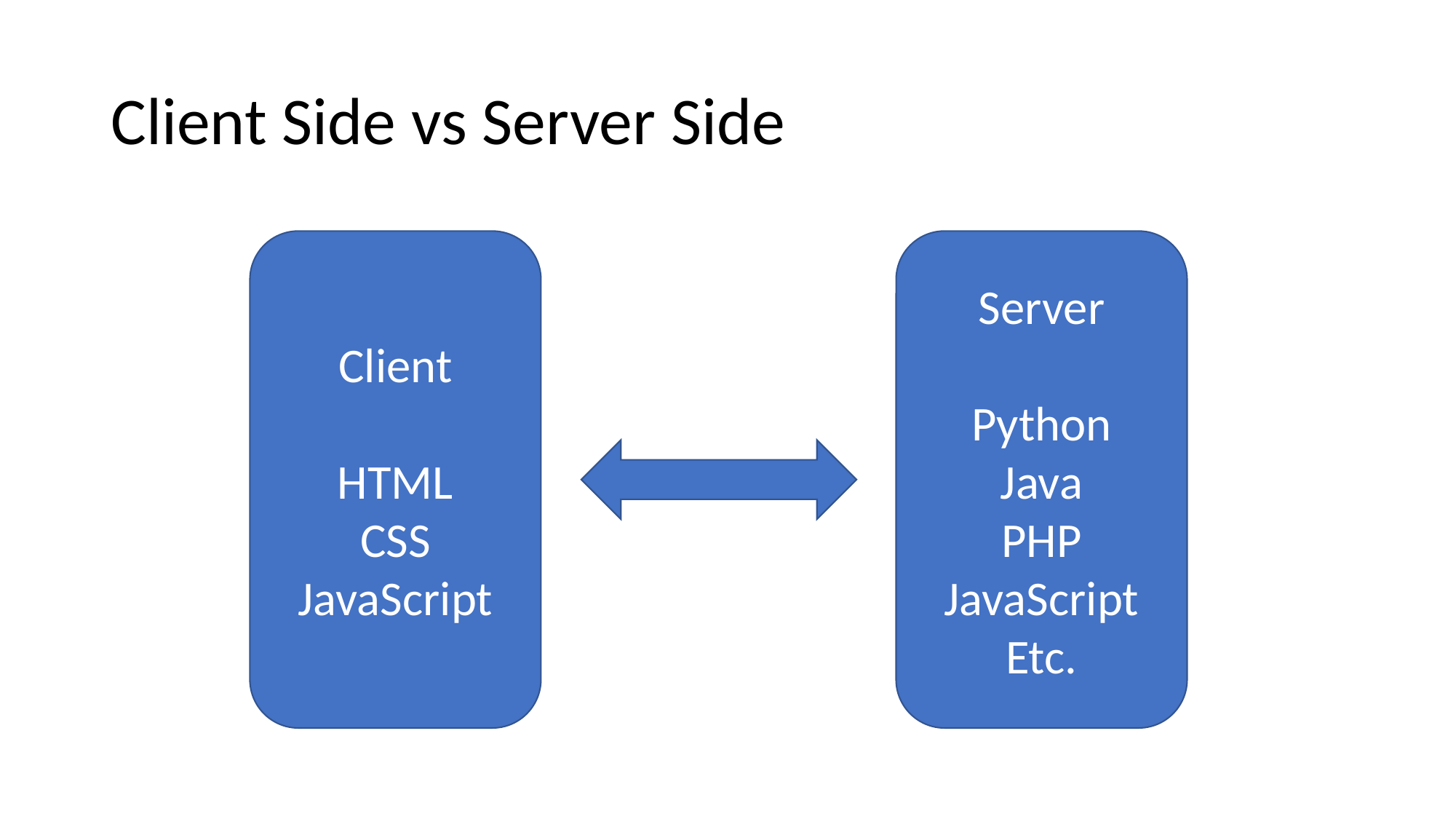

# Client Side vs Server Side
Server

Python
Java
PHP
JavaScript
Etc.
Client

HTML
CSS
JavaScript